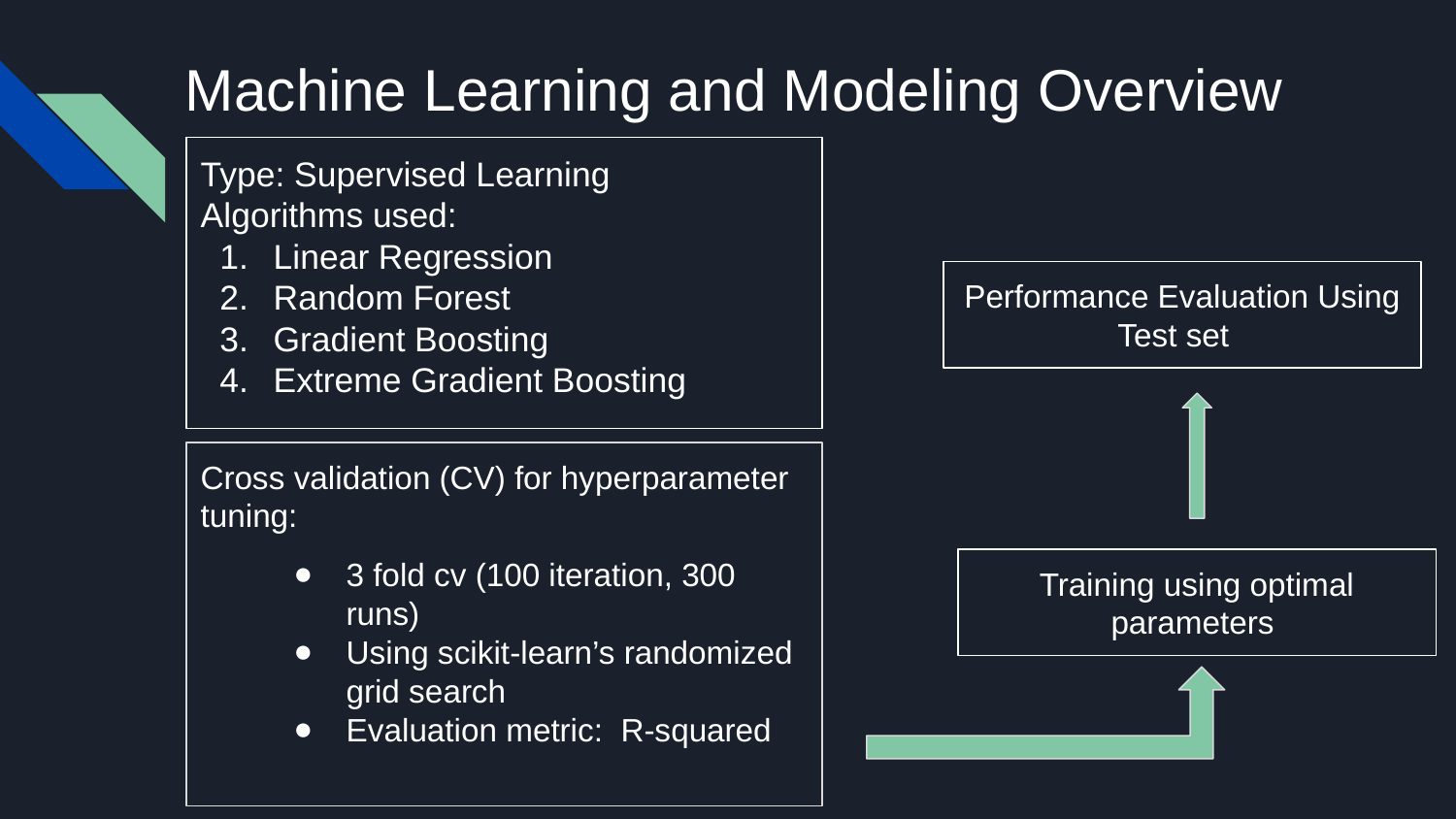

Machine Learning and Modeling Overview
Type: Supervised Learning
Algorithms used:
Linear Regression
Random Forest
Gradient Boosting
Extreme Gradient Boosting

Performance Evaluation Using Test set

Cross validation (CV) for hyperparameter tuning:
3 fold cv (100 iteration, 300 runs)
Using scikit-learn’s randomized grid search
Evaluation metric:  R-squared
Training using optimal parameters